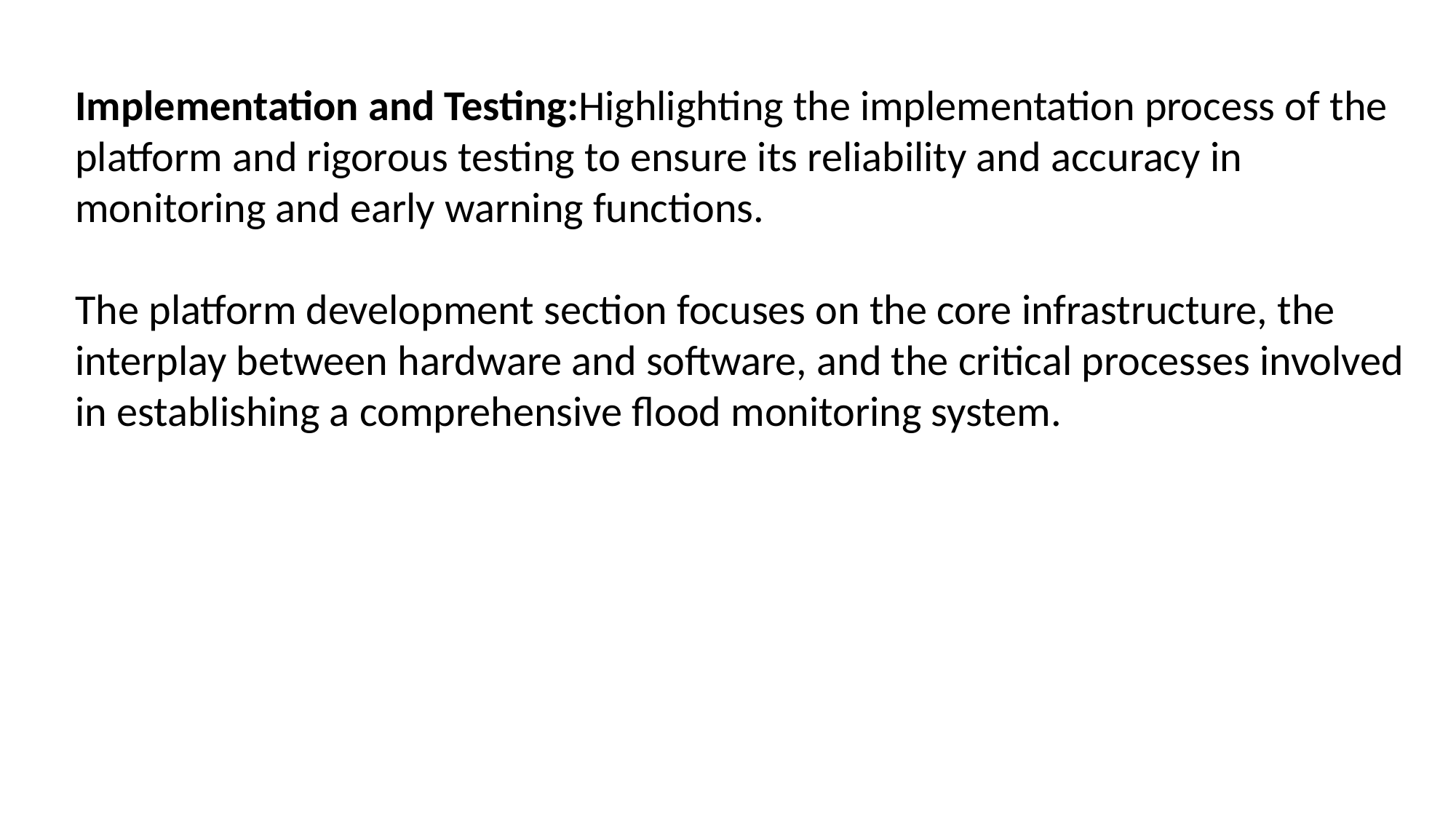

Implementation and Testing:Highlighting the implementation process of the platform and rigorous testing to ensure its reliability and accuracy in monitoring and early warning functions.

The platform development section focuses on the core infrastructure, the interplay between hardware and software, and the critical processes involved in establishing a comprehensive flood monitoring system.